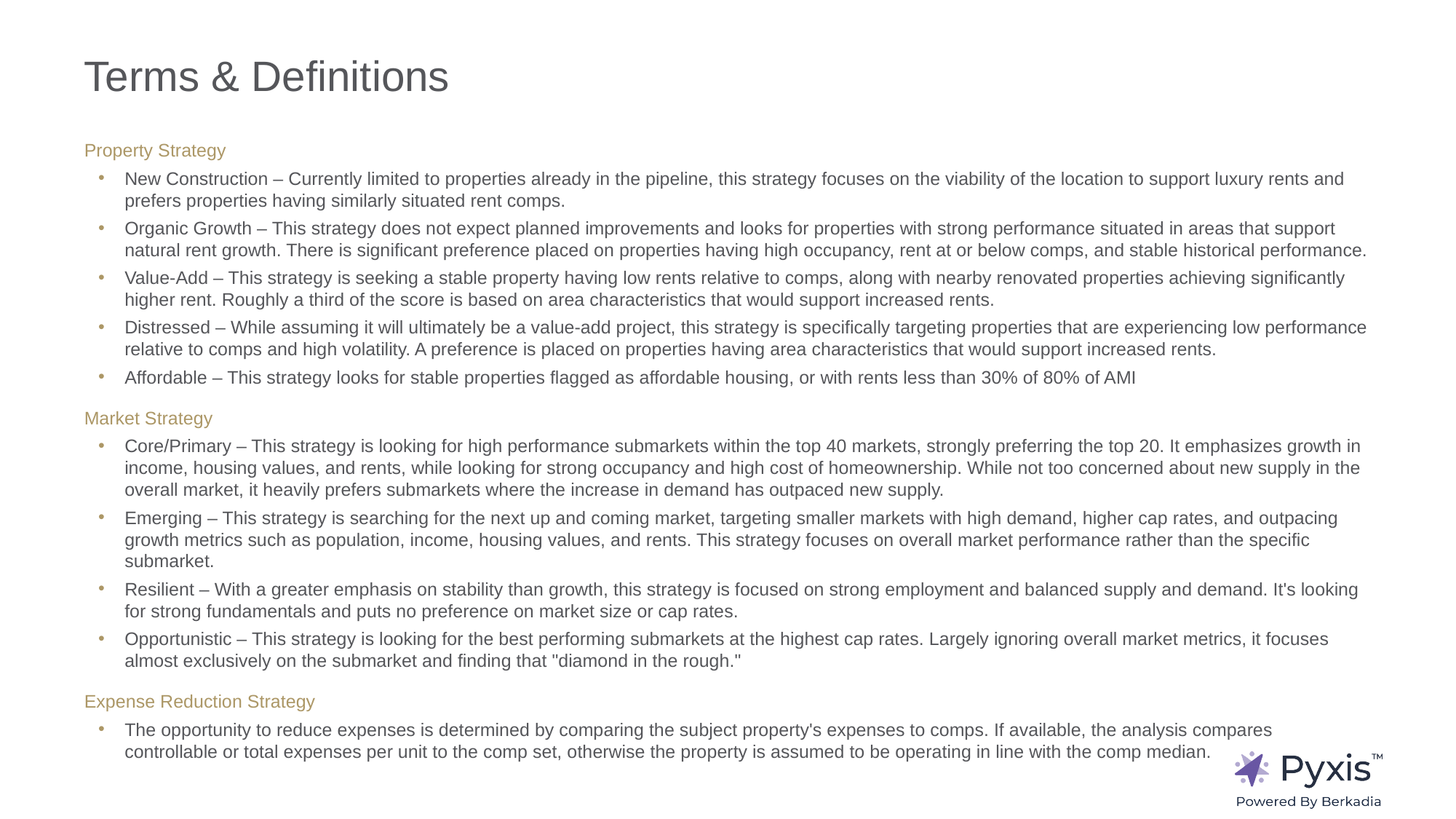

# Terms & Definitions
Property Strategy
New Construction – Currently limited to properties already in the pipeline, this strategy focuses on the viability of the location to support luxury rents and prefers properties having similarly situated rent comps.
Organic Growth – This strategy does not expect planned improvements and looks for properties with strong performance situated in areas that support natural rent growth. There is significant preference placed on properties having high occupancy, rent at or below comps, and stable historical performance.
Value-Add – This strategy is seeking a stable property having low rents relative to comps, along with nearby renovated properties achieving significantly higher rent. Roughly a third of the score is based on area characteristics that would support increased rents.
Distressed – While assuming it will ultimately be a value-add project, this strategy is specifically targeting properties that are experiencing low performance relative to comps and high volatility. A preference is placed on properties having area characteristics that would support increased rents.
Affordable – This strategy looks for stable properties flagged as affordable housing, or with rents less than 30% of 80% of AMI

Market Strategy
Core/Primary – This strategy is looking for high performance submarkets within the top 40 markets, strongly preferring the top 20. It emphasizes growth in income, housing values, and rents, while looking for strong occupancy and high cost of homeownership. While not too concerned about new supply in the overall market, it heavily prefers submarkets where the increase in demand has outpaced new supply.
Emerging – This strategy is searching for the next up and coming market, targeting smaller markets with high demand, higher cap rates, and outpacing growth metrics such as population, income, housing values, and rents. This strategy focuses on overall market performance rather than the specific submarket.
Resilient – With a greater emphasis on stability than growth, this strategy is focused on strong employment and balanced supply and demand. It's looking for strong fundamentals and puts no preference on market size or cap rates.
Opportunistic – This strategy is looking for the best performing submarkets at the highest cap rates. Largely ignoring overall market metrics, it focuses almost exclusively on the submarket and finding that "diamond in the rough."

Expense Reduction Strategy
The opportunity to reduce expenses is determined by comparing the subject property's expenses to comps. If available, the analysis compares controllable or total expenses per unit to the comp set, otherwise the property is assumed to be operating in line with the comp median.